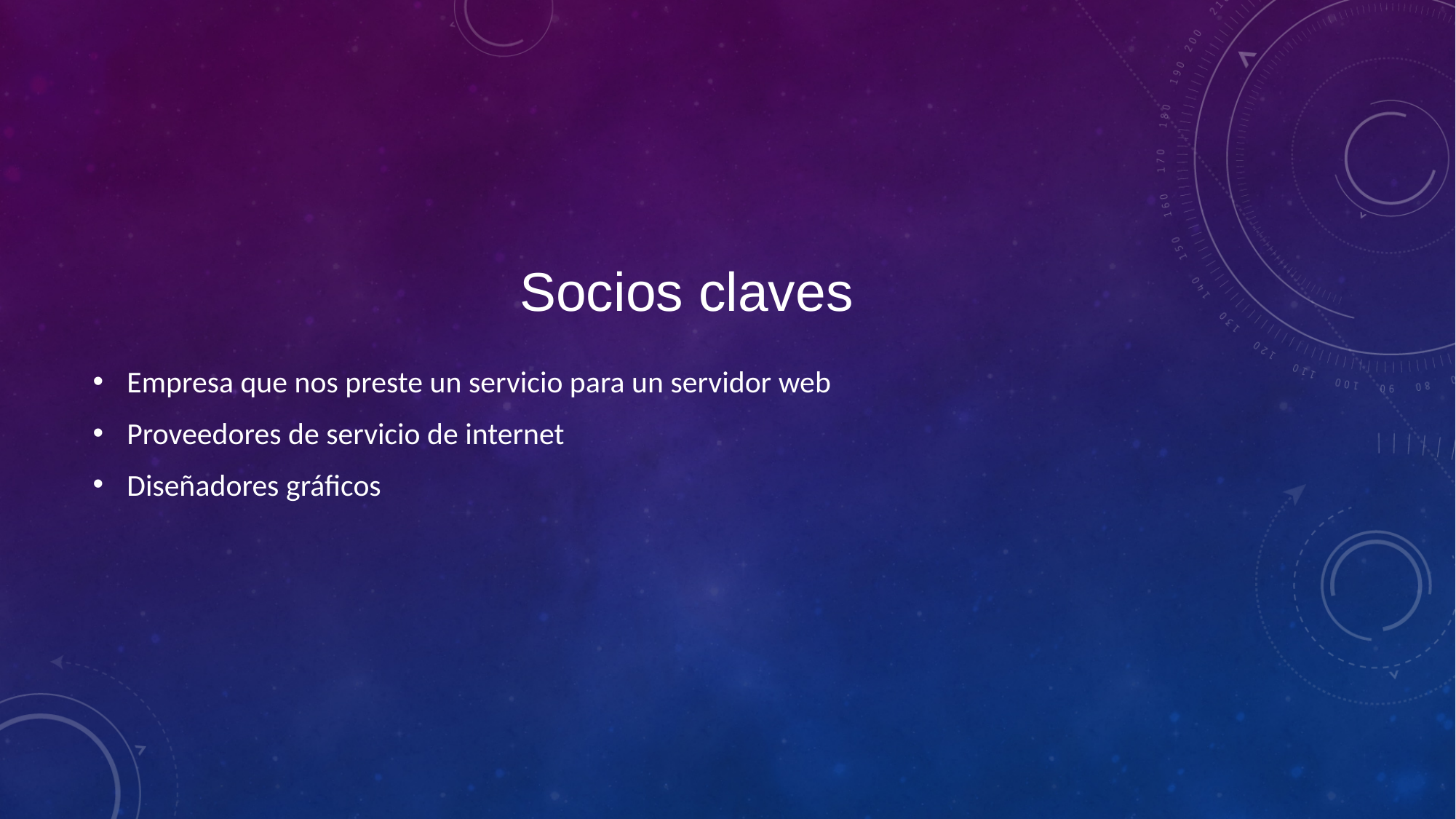

# Socios claves
Empresa que nos preste un servicio para un servidor web
Proveedores de servicio de internet
Diseñadores gráficos